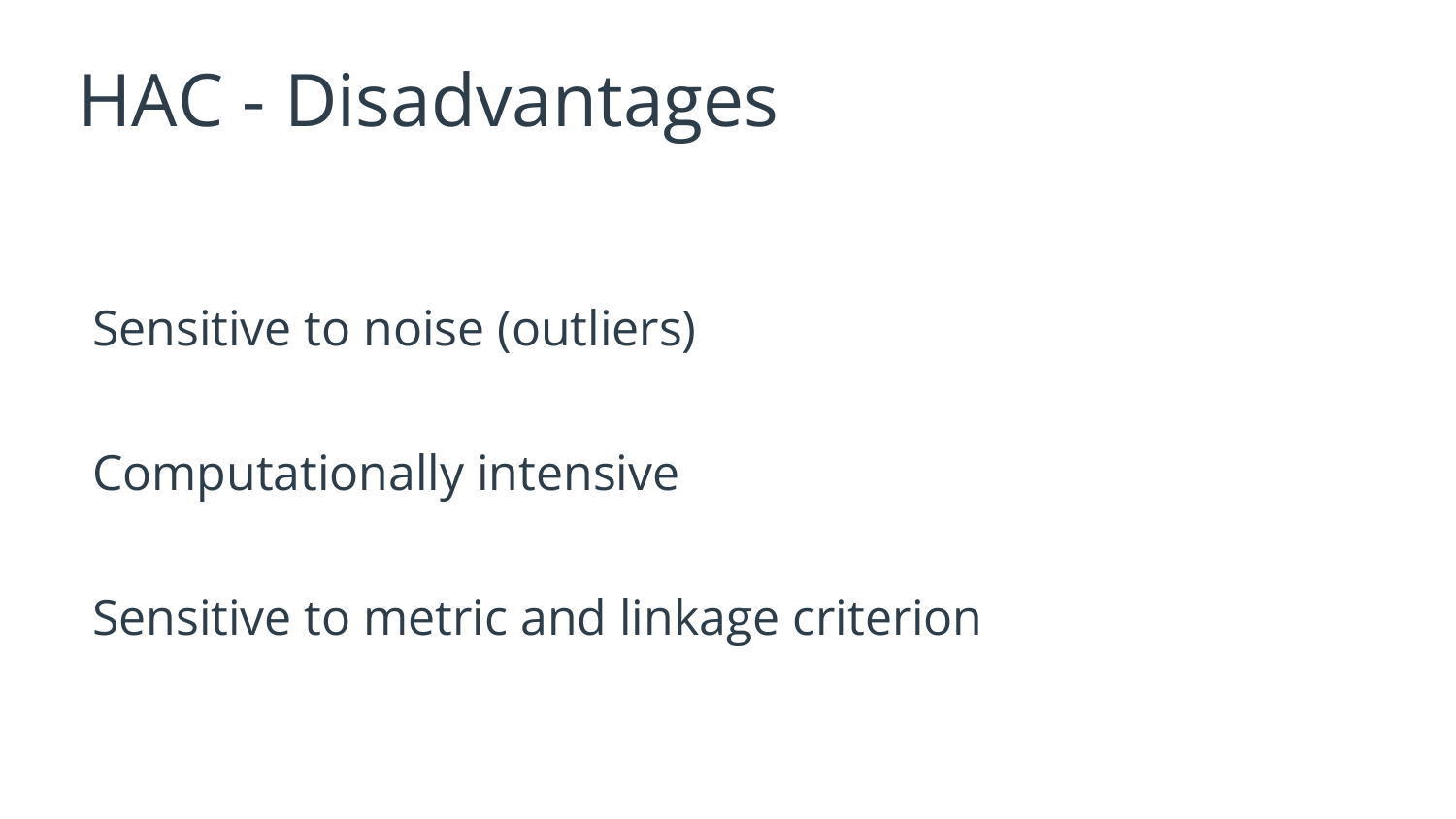

# HAC - Disadvantages

Sensitive to noise (outliers)

Computationally intensive

Sensitive to metric and linkage criterion